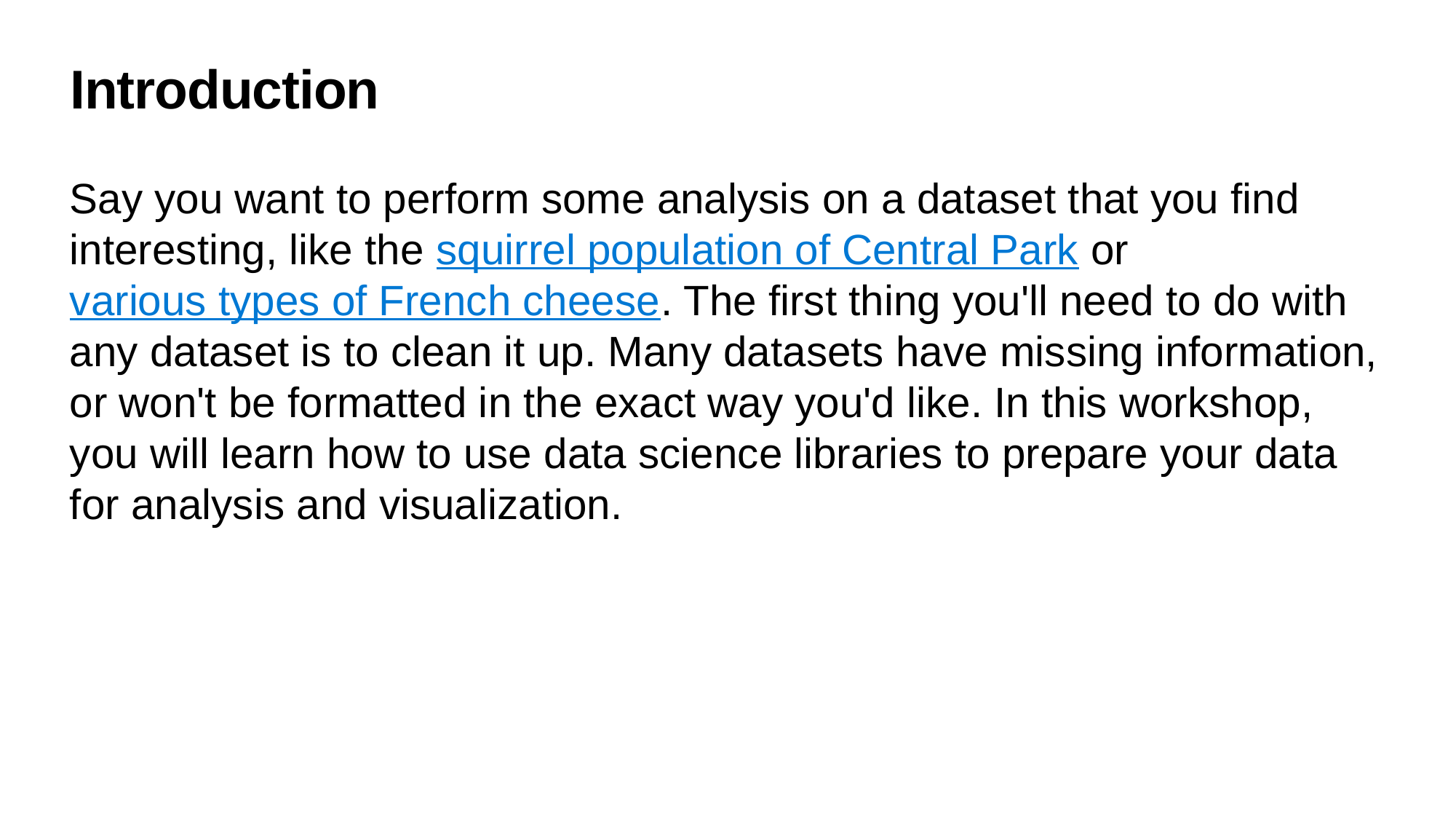

# Introduction
Say you want to perform some analysis on a dataset that you find interesting, like the squirrel population of Central Park or various types of French cheese. The first thing you'll need to do with any dataset is to clean it up. Many datasets have missing information, or won't be formatted in the exact way you'd like. In this workshop, you will learn how to use data science libraries to prepare your data for analysis and visualization.